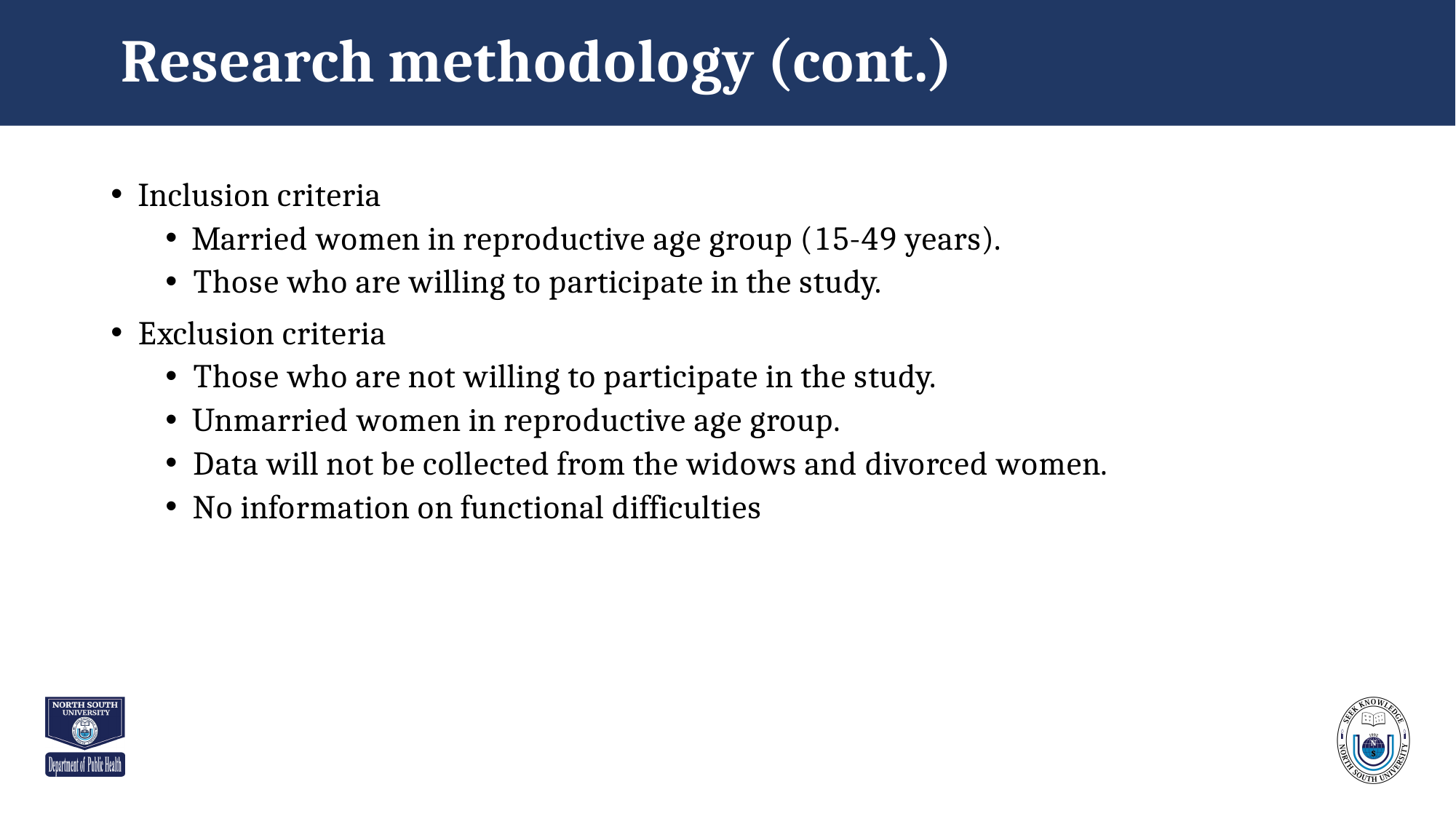

# Research methodology (cont.)
Inclusion criteria
Married women in reproductive age group (15-49 years).
Those who are willing to participate in the study.
Exclusion criteria
Those who are not willing to participate in the study.
Unmarried women in reproductive age group.
Data will not be collected from the widows and divorced women.
No information on functional difficulties